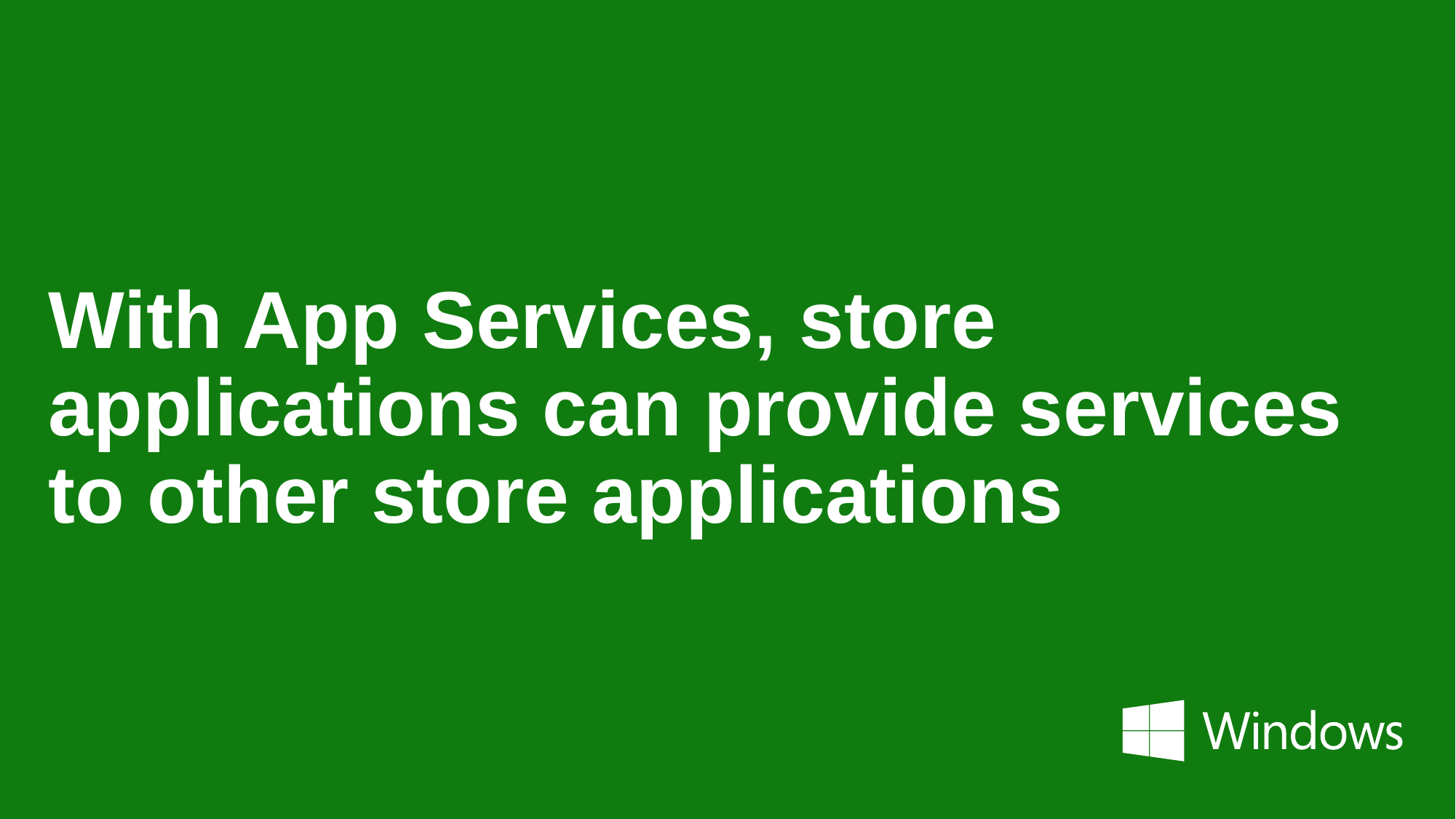

# With App Services, store applications can provide services to other store applications